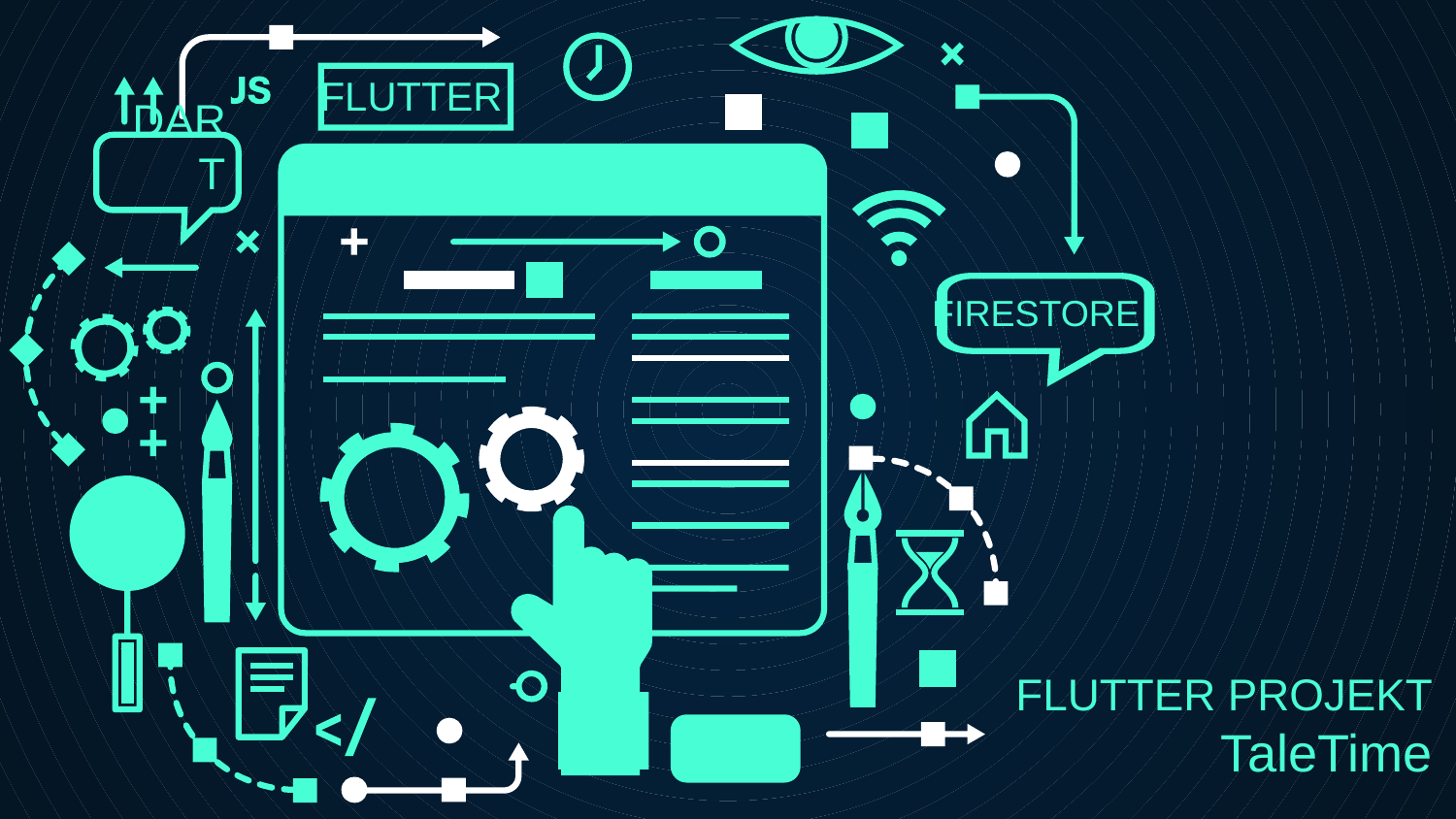

FLUTTER

DART

FIRESTORE

# FLUTTER PROJEKT
TaleTime